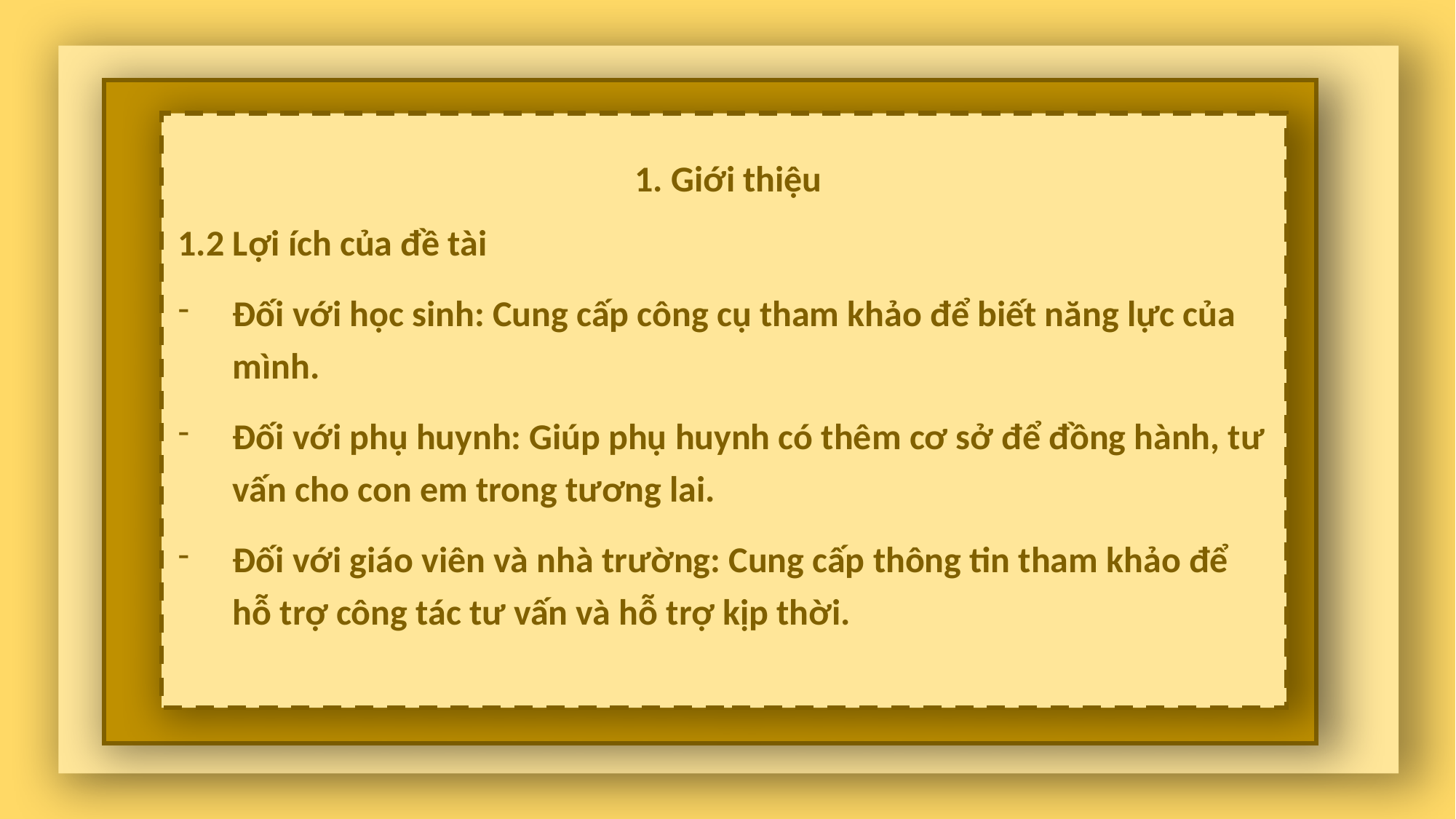

Nội dung 2

1. Giới thiệu
Ghi chú Nội dung 3
1.2 Lợi ích của đề tài
Đối với học sinh: Cung cấp công cụ tham khảo để biết năng lực của mình.
Đối với phụ huynh: Giúp phụ huynh có thêm cơ sở để đồng hành, tư vấn cho con em trong tương lai.
Đối với giáo viên và nhà trường: Cung cấp thông tin tham khảo để hỗ trợ công tác tư vấn và hỗ trợ kịp thời.